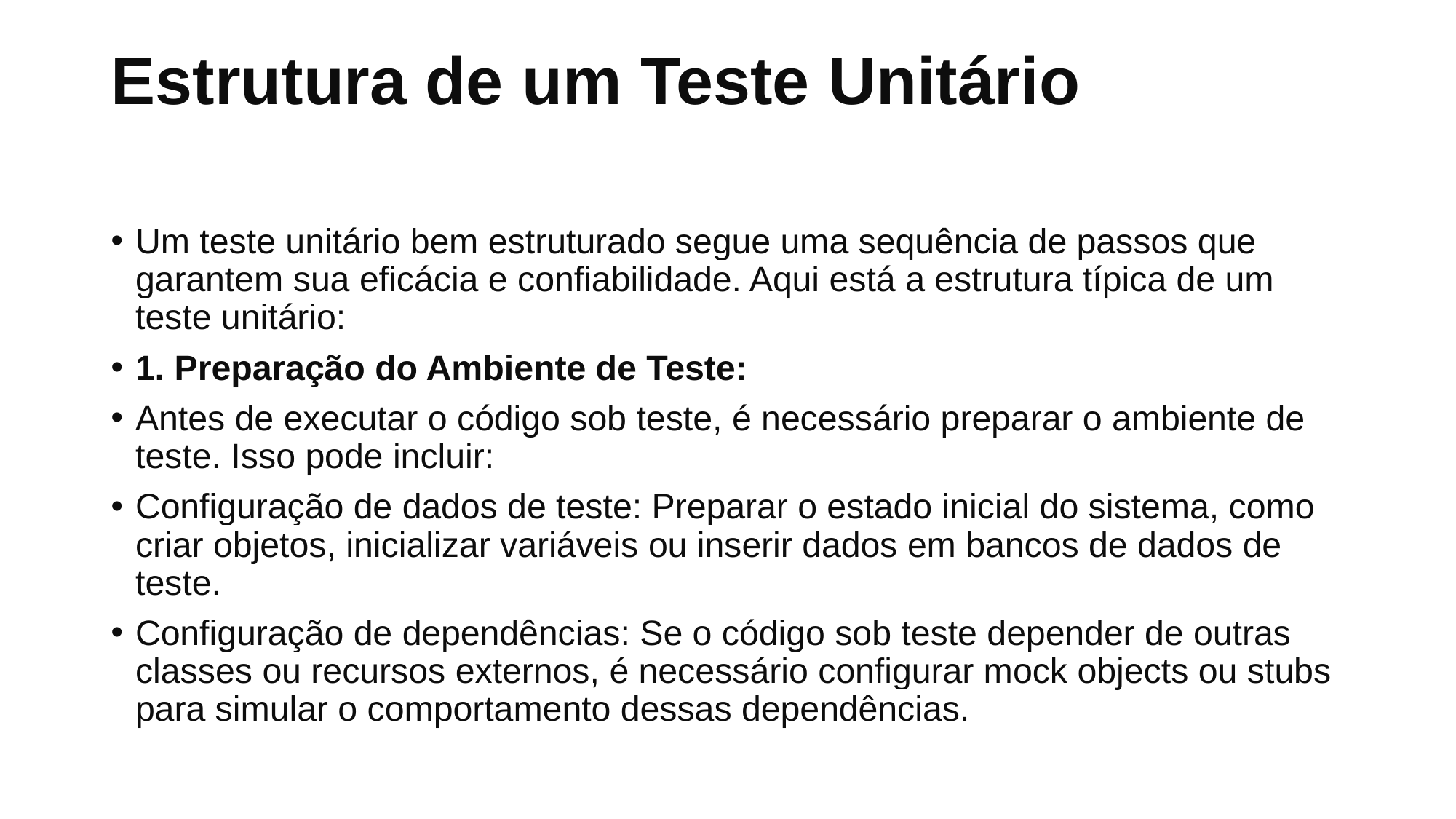

# Estrutura de um Teste Unitário
Um teste unitário bem estruturado segue uma sequência de passos que garantem sua eficácia e confiabilidade. Aqui está a estrutura típica de um teste unitário:
1. Preparação do Ambiente de Teste:
Antes de executar o código sob teste, é necessário preparar o ambiente de teste. Isso pode incluir:
Configuração de dados de teste: Preparar o estado inicial do sistema, como criar objetos, inicializar variáveis ou inserir dados em bancos de dados de teste.
Configuração de dependências: Se o código sob teste depender de outras classes ou recursos externos, é necessário configurar mock objects ou stubs para simular o comportamento dessas dependências.